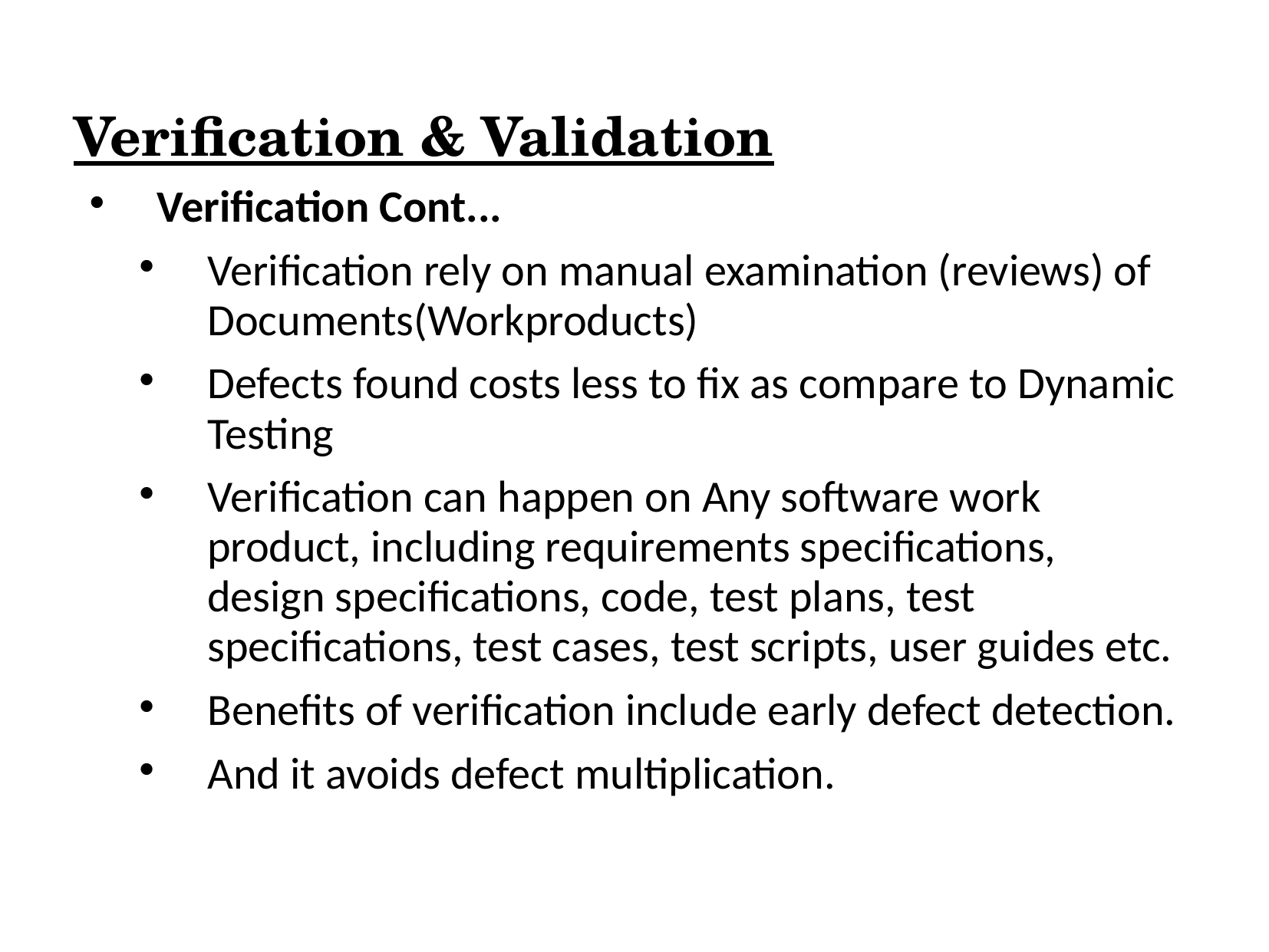

Verification & Validation
Verification Cont...
Verification rely on manual examination (reviews) of Documents(Workproducts)
Defects found costs less to fix as compare to Dynamic Testing
Verification can happen on Any software work product, including requirements specifications, design specifications, code, test plans, test specifications, test cases, test scripts, user guides etc.
Benefits of verification include early defect detection.
And it avoids defect multiplication.